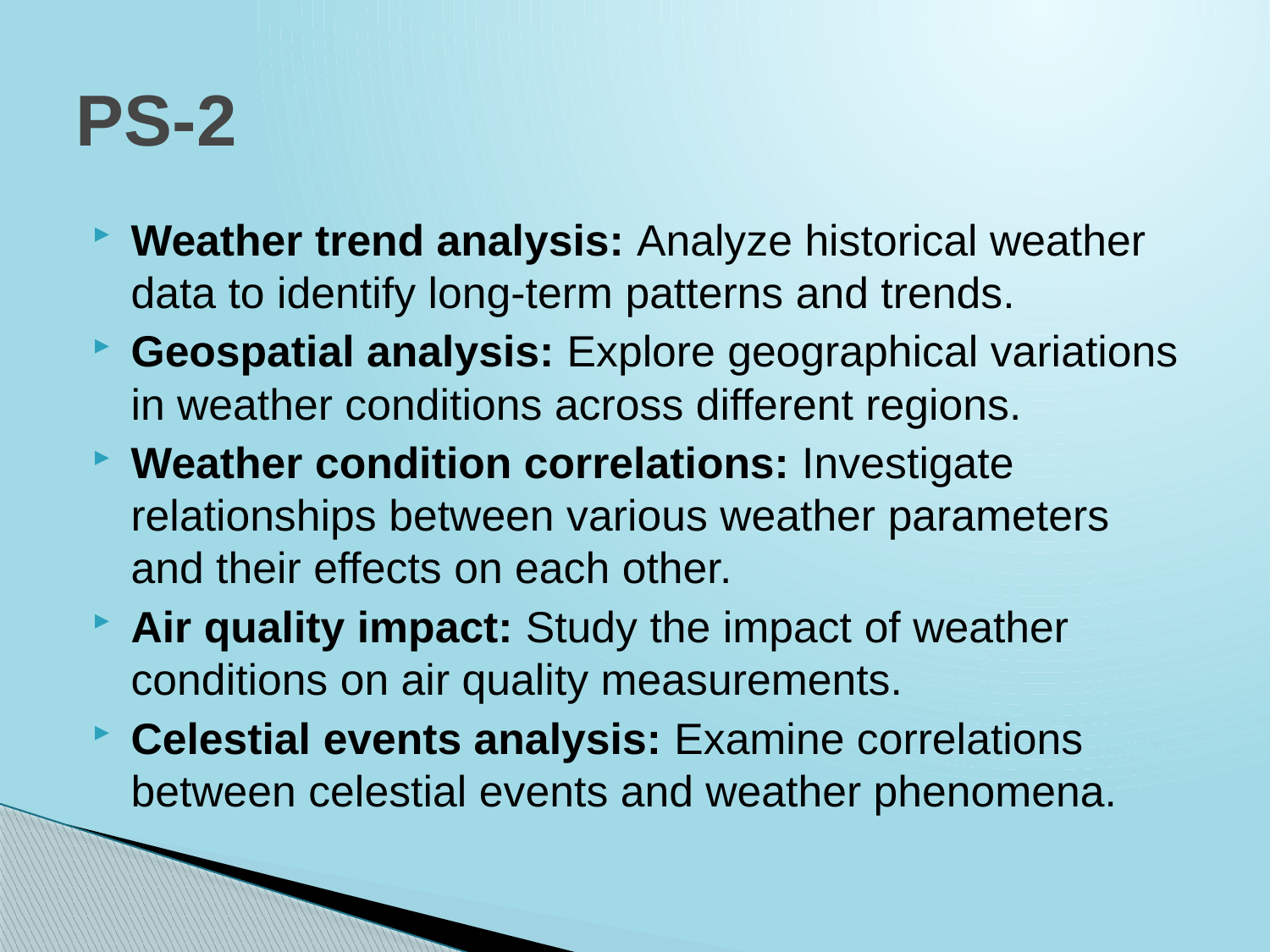

# PS-2
Weather trend analysis: Analyze historical weather data to identify long-term patterns and trends.
Geospatial analysis: Explore geographical variations in weather conditions across different regions.
Weather condition correlations: Investigate relationships between various weather parameters and their effects on each other.
Air quality impact: Study the impact of weather conditions on air quality measurements.
Celestial events analysis: Examine correlations between celestial events and weather phenomena.